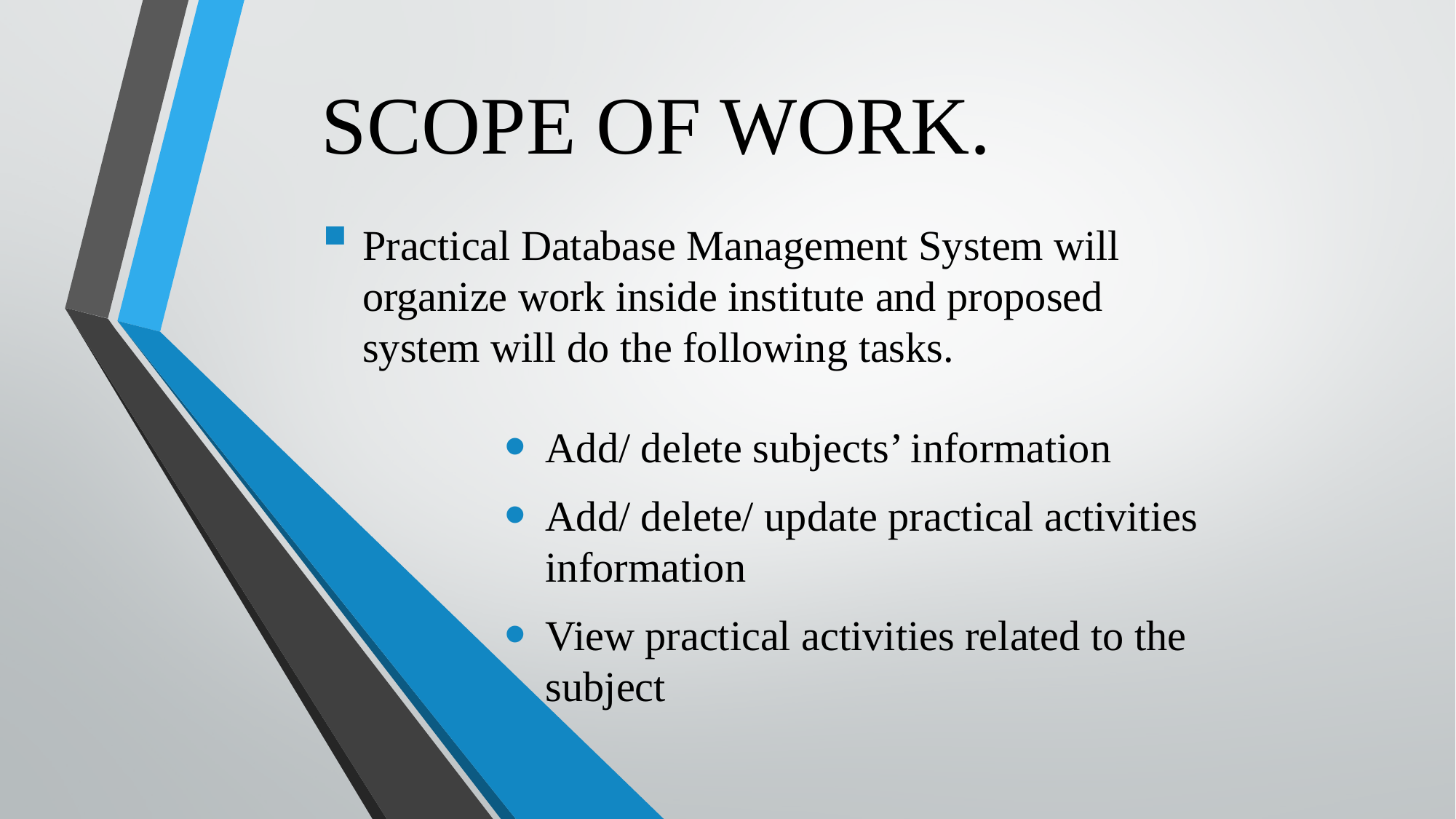

# SCOPE OF WORK.
Practical Database Management System will organize work inside institute and proposed system will do the following tasks.
Add/ delete subjects’ information
Add/ delete/ update practical activities information
View practical activities related to the subject